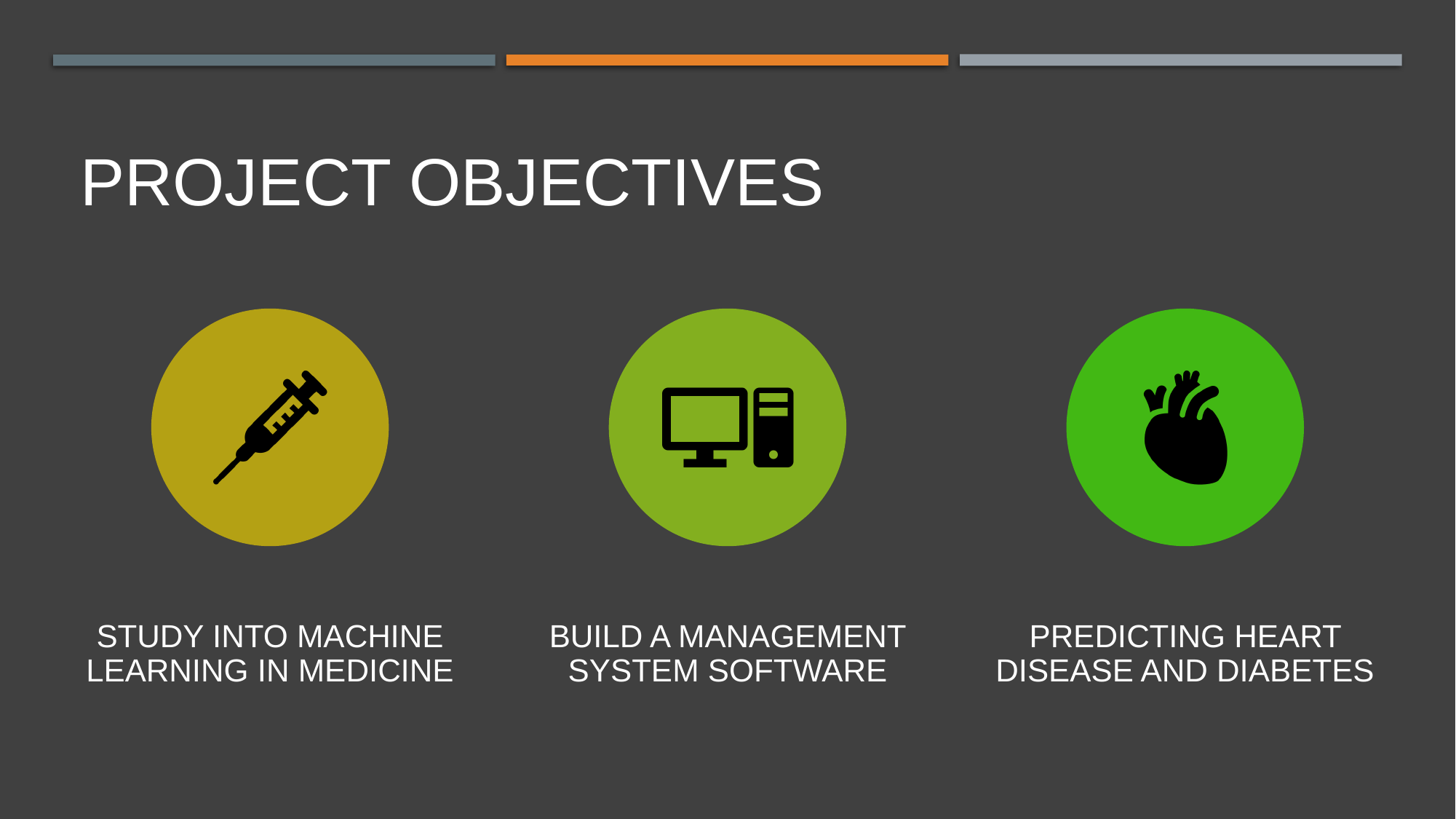

# Project objectives
Study into Machine Learning in Medicine
Build a Management System Software
Predicting Heart Disease and Diabetes